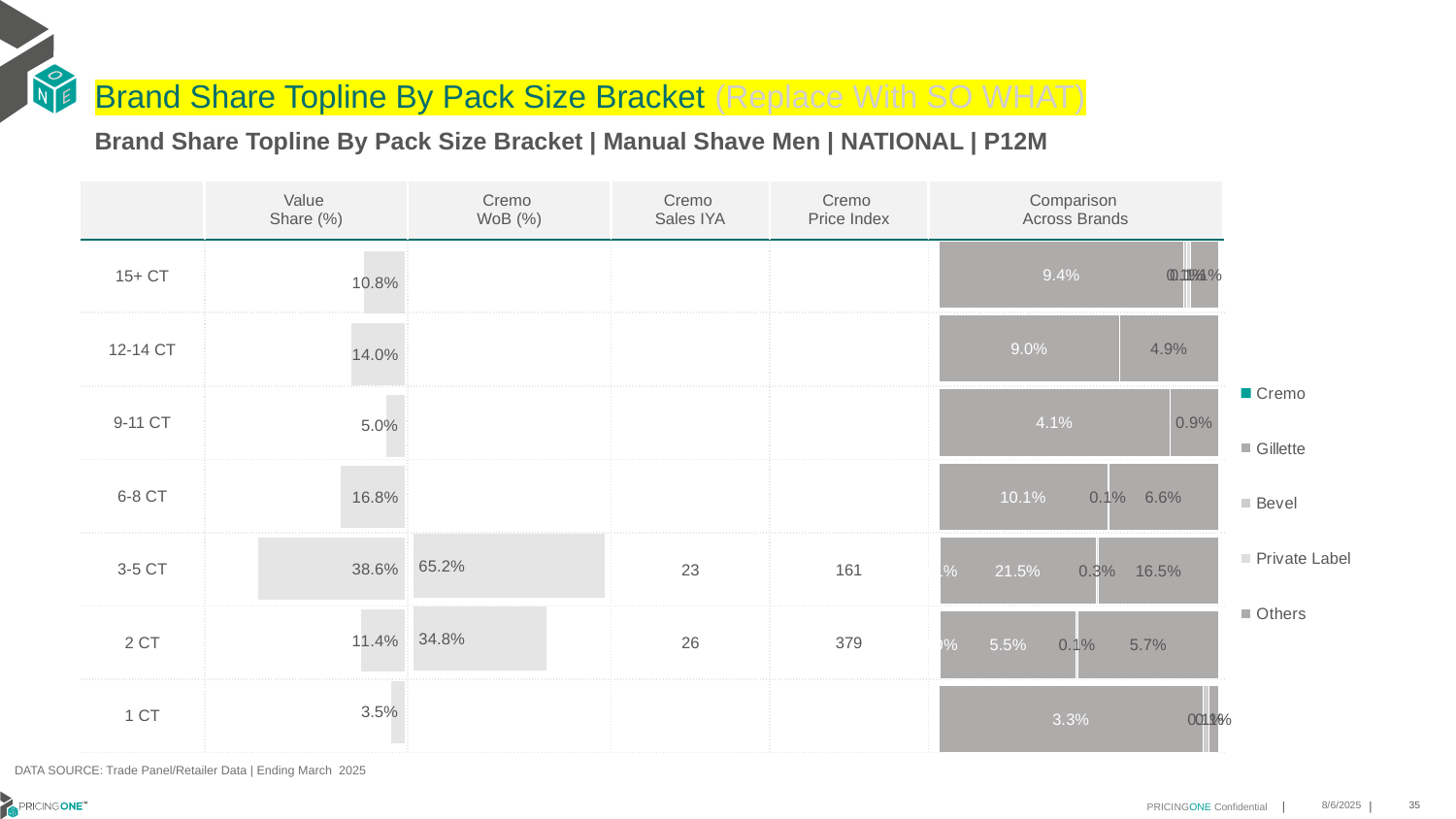

# Brand Share Topline By Pack Size Bracket (Replace With SO WHAT)
Brand Share Topline By Pack Size Bracket | Manual Shave Men | NATIONAL | P12M
|  | Value Share (%) | Cremo WoB (%) | Cremo Sales IYA | Cremo Price Index | Comparison Across Brands |
| --- | --- | --- | --- | --- | --- |
| 15+ CT |  |  |  |  |  |
| 12-14 CT |  |  |  |  |  |
| 9-11 CT |  |  |  |  |  |
| 6-8 CT |  |  |  |  |  |
| 3-5 CT |  |  | 23 | 161 |  |
| 2 CT |  |  | 26 | 379 |  |
| 1 CT |  |  |  |  |  |

### Chart

| Category | Cremo | Gillette | Bevel | Private Label | Others |
|---|---|---|---|---|---|
| 15+ CT | None | 0.09388438966203841 | 0.0010024772004494113 | 0.0014179004491987836 | 0.010899245660523102 |
| 12-14 CT | None | 0.08999951651791799 | None | None | 0.049300594385266176 |
| 9-11 CT | None | 0.04053700145427486 | None | None | 0.008544254063447899 |
| 6-8 CT | None | 0.10111124889054686 | None | 0.0008504005092619255 | 0.06602088328849968 |
| 3-5 CT | 0.0007561063596692558 | 0.2152079788506708 | None | 0.0034819886667730618 | 0.16503770757704694 |
| 2 CT | 0.00040319123232256826 | 0.055368084186756955 | None | 0.0007651310392667259 | 0.05709298682719324 |
| 1 CT | None | 0.0329898466717744 | 0.0007486018645375052 | None | 0.0011761639383288097 |

### Chart

| Category | Value Share |
|---|---|
|  | 0.10753569081840399 |

### Chart

| Category | Brand WoB % |
|---|---|
|  | None |
DATA SOURCE: Trade Panel/Retailer Data | Ending March  2025

8/6/2025
35